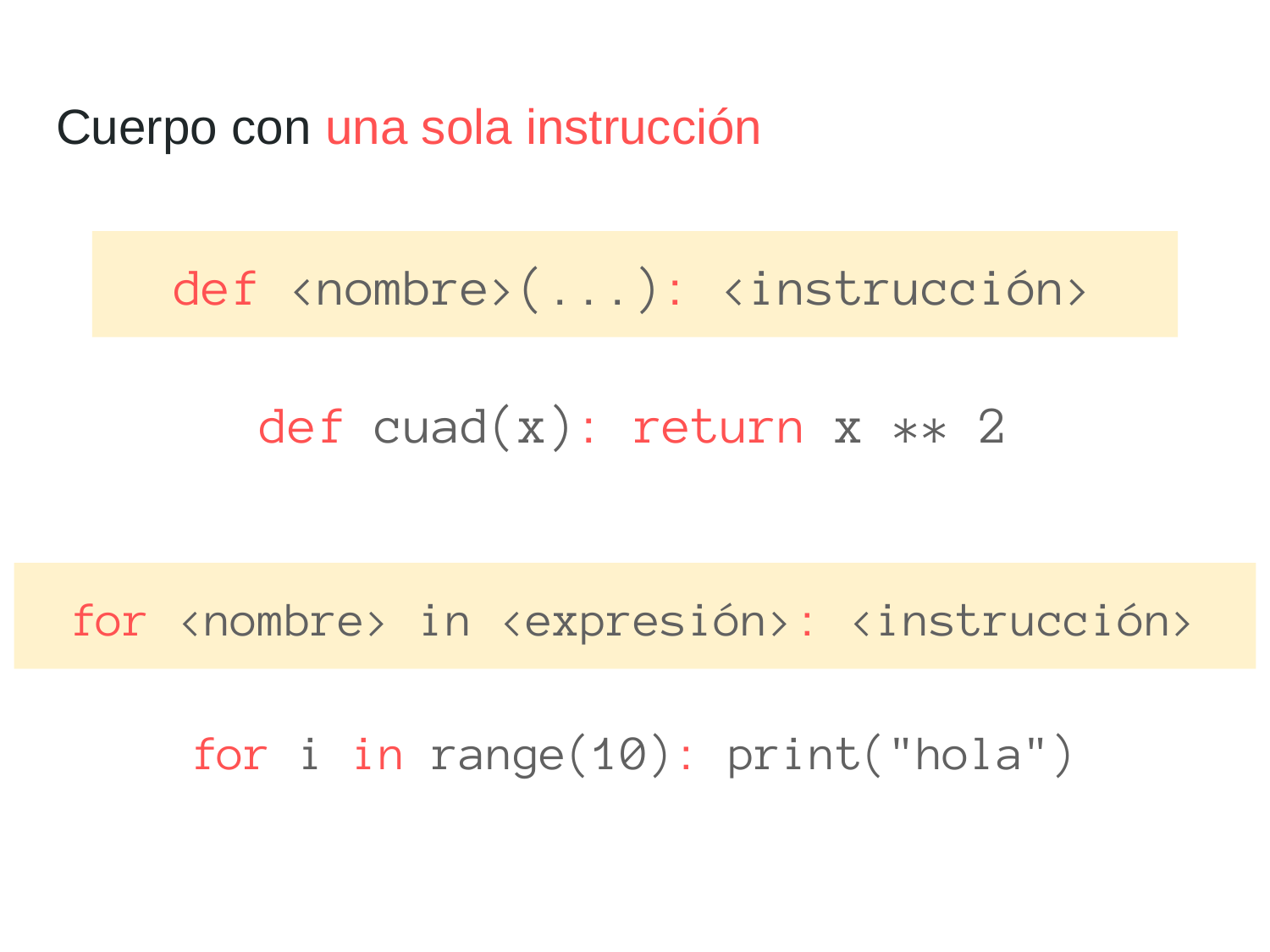

Cuerpo con una sola instrucción
def <nombre>(...): <instrucción>
def cuad(x): return x ** 2
for <nombre> in <expresión>: <instrucción>
for i in range(10): print("hola")